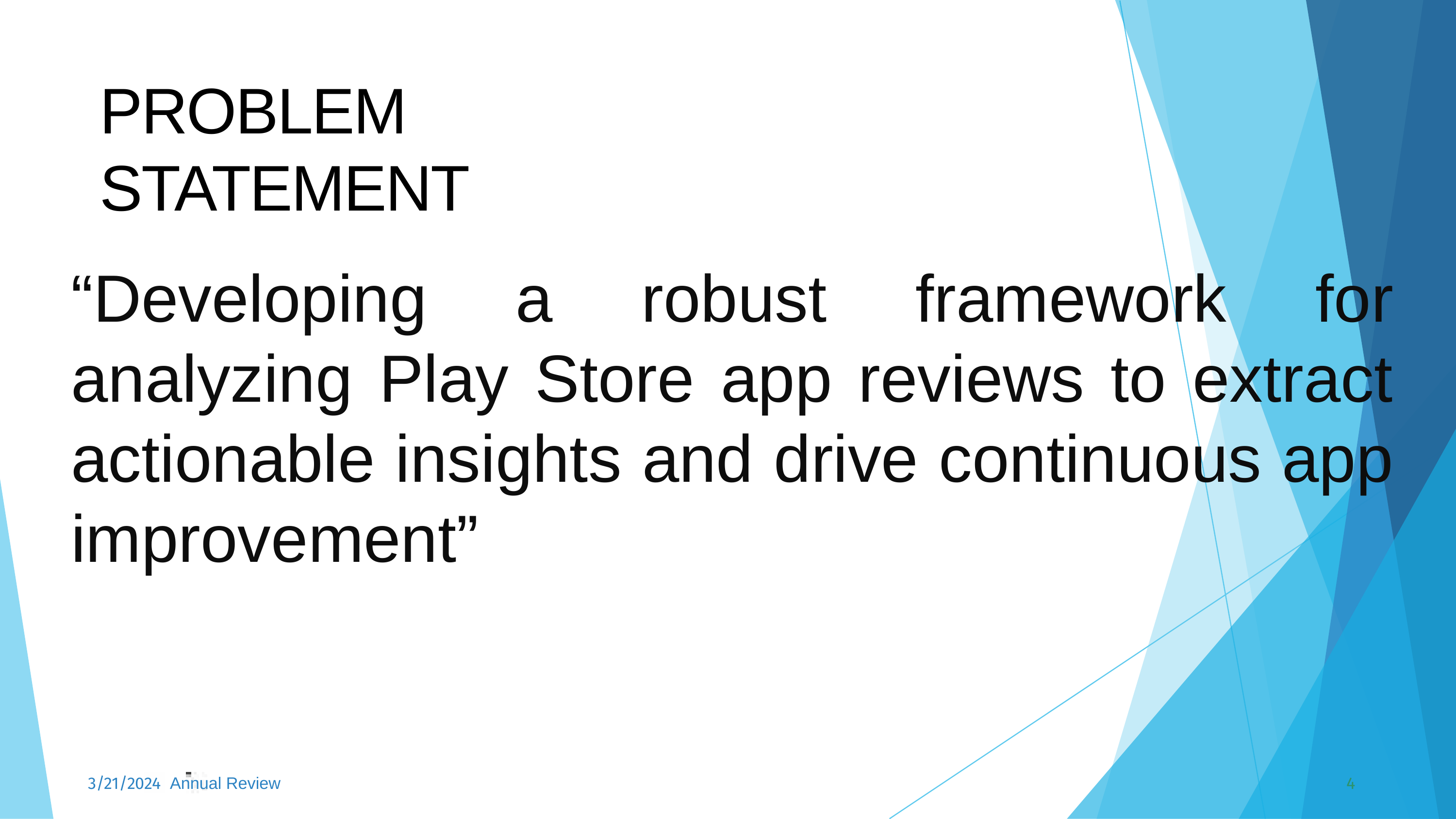

PROBLEM	STATEMENT
“Developing a robust framework for analyzing Play Store app reviews to extract actionable insights and drive continuous app improvement”

3/21/2024  Annual Review
4